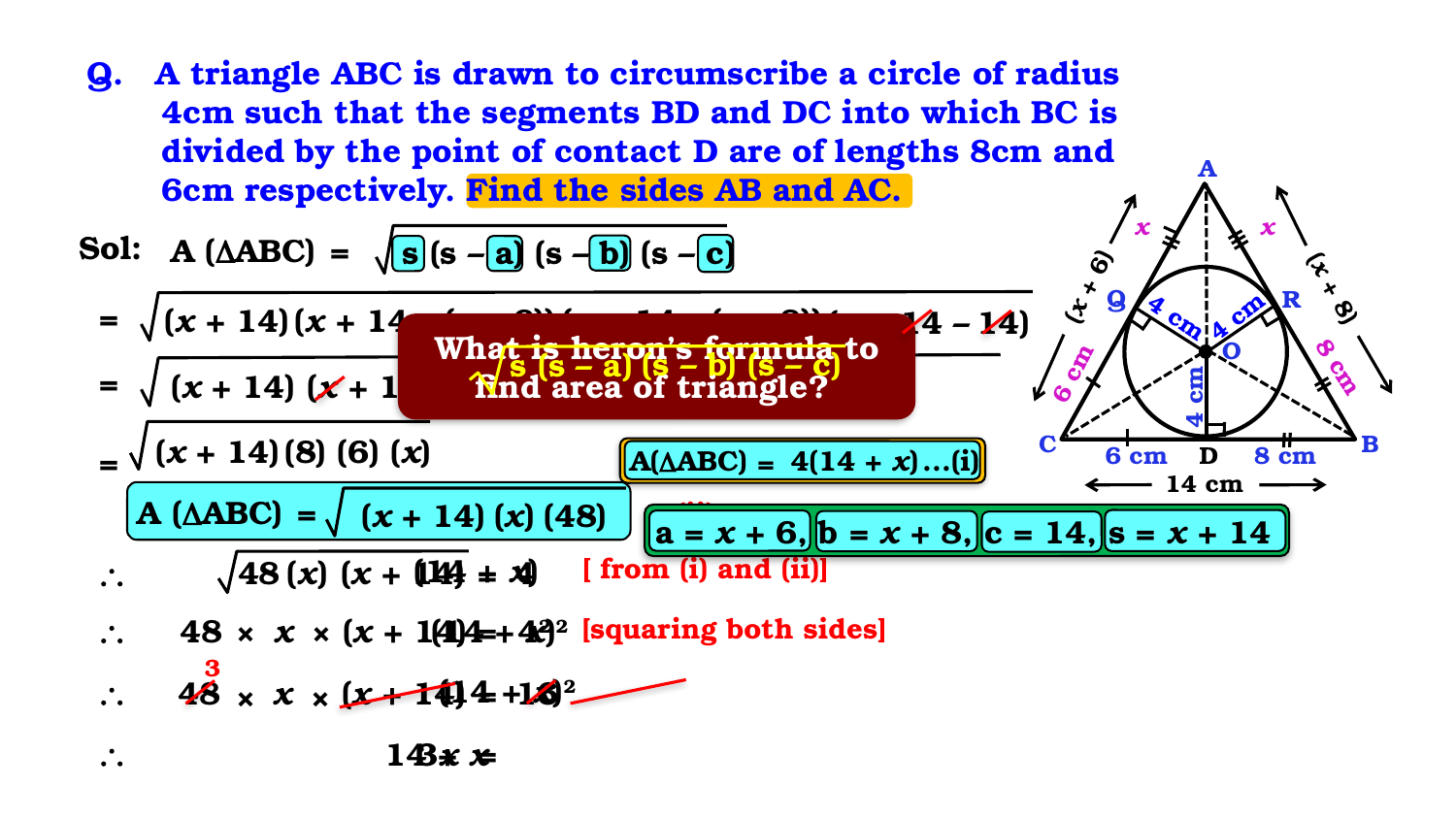

Q.   A triangle ABC is drawn to circumscribe a circle of radius
		4cm such that the segments BD and DC into which BC is
		divided by the point of contact D are of lengths 8cm and
		6cm respectively. Find the sides AB and AC.
A

O

C
B
D
Q
R
4 cm
(x + 8)
(x + 6)
x
x
4 cm
4 cm
8 cm
6 cm
8 cm
6 cm
14 cm

Sol:
A (ΔABC)
=
s (s – a) (s – b) (s – c)

=

(x + 14)
(x + 14 –
(x + 14 –
(x + 8))
(x + 6))
(x + 14 –
14)

What is heron’s formula to find area of triangle?
(s – c)
(s – b)
s
(s – a)

=
(x + 14)
(x + 14 – x – 6)
(x + 14 –
x – 8)
(x )

(x + 14)
(8) (6) (x)
=
A(ΔABC)
4(14 + x)
...(i)
=

=
A (ΔABC)

(x + 14)
(x)
(48)
…(ii)
a = x + 6, b = x + 8, c = 14, s = x + 14

[ from (i) and (ii)]
(14 + x)
4
48
(x)
(x + 14)
=
∴

∴
42
48
×
x
×
(x + 14)
=
(14 + x)2
[squaring both sides]
3
(14 + x)2
∴
16
48
x
(x + 14)
=
×
×
∴
3x
=
14 + x